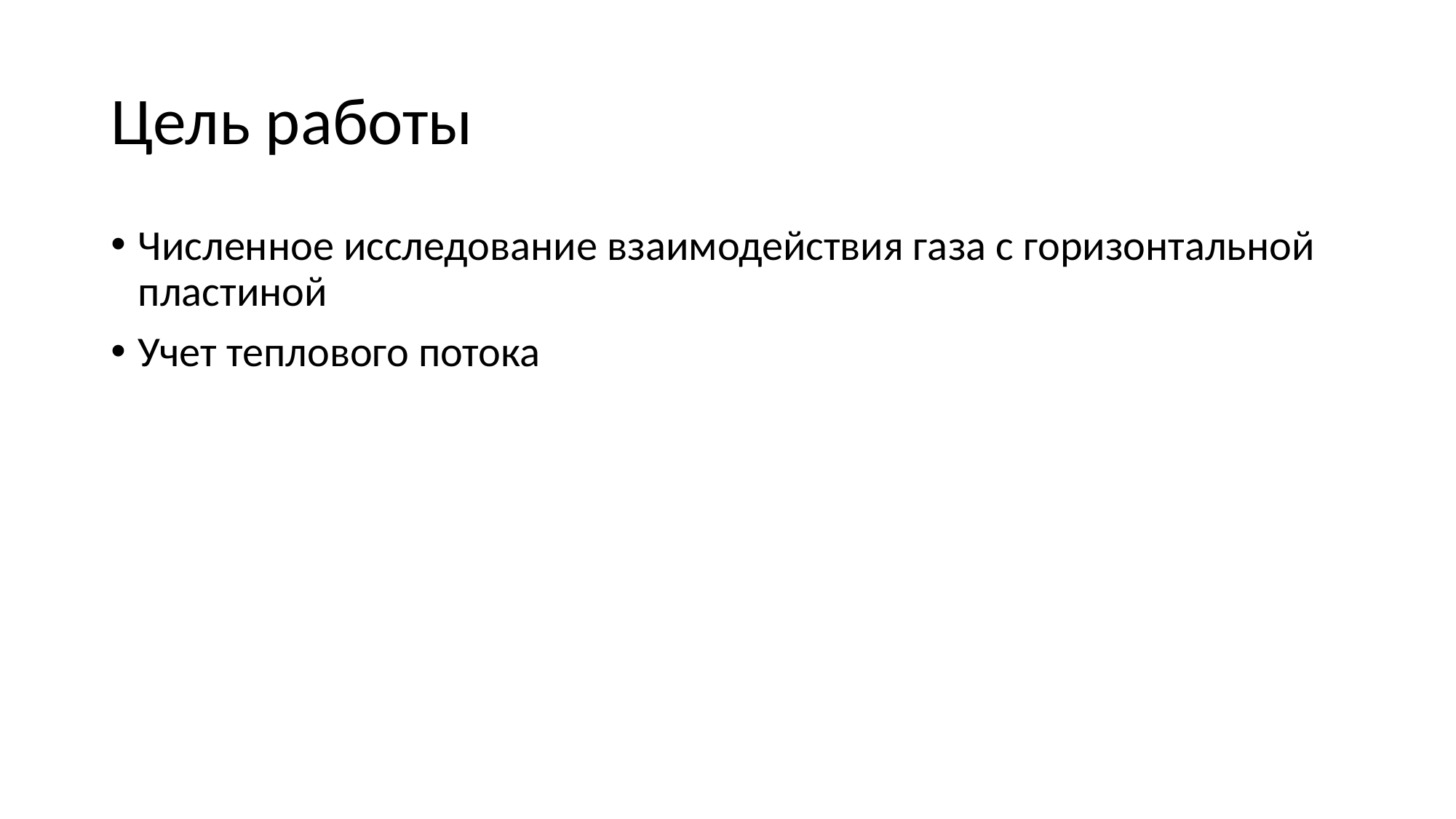

# Цель работы
Численное исследование взаимодействия газа с горизонтальной пластиной
Учет теплового потока